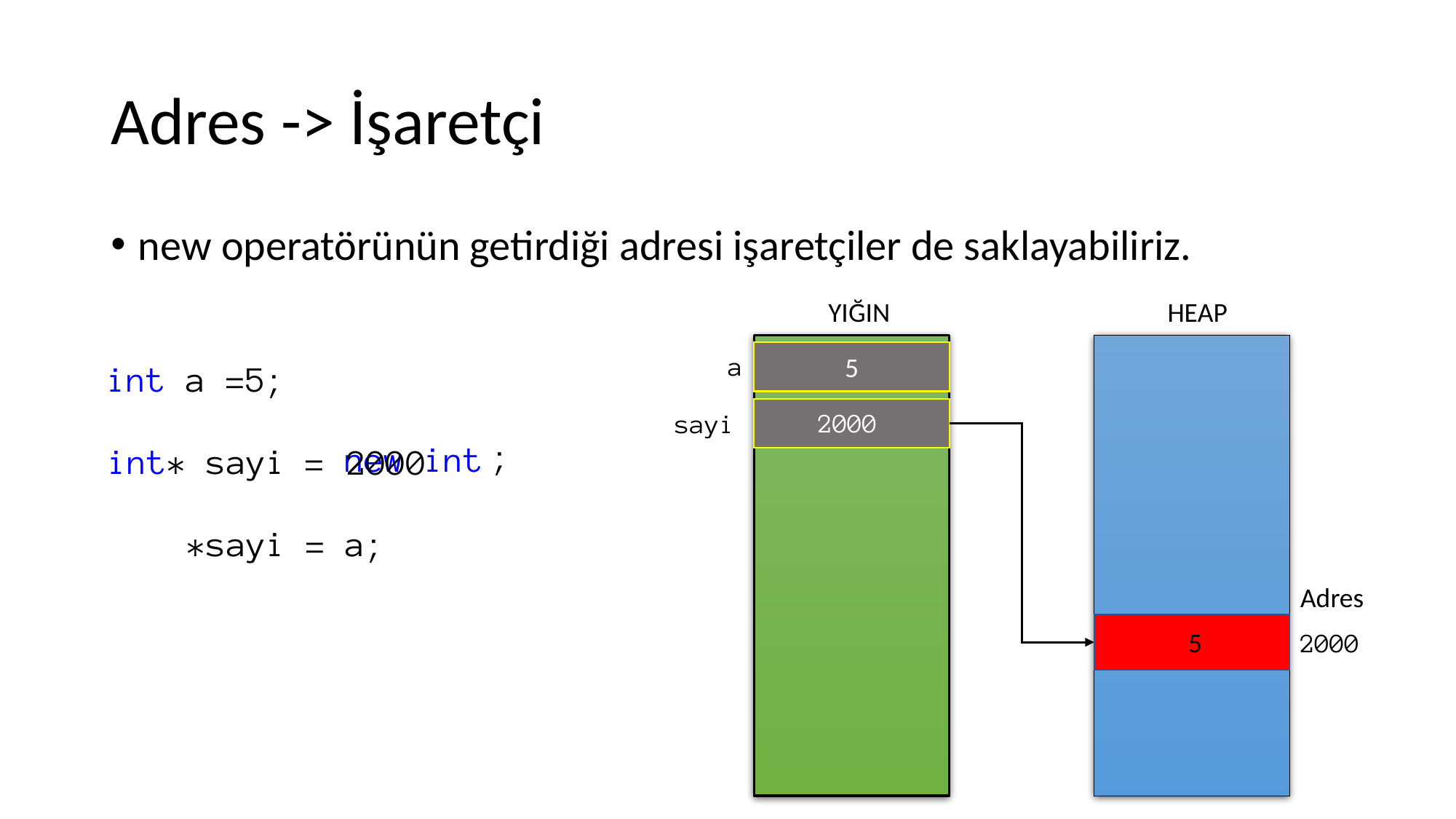

# Adres -> İşaretçi
new operatörünün getirdiği adresi işaretçiler de saklayabiliriz.
YIĞIN
HEAP

5
a
int a =5;

2000
sayi
;
new int
int* sayi =
2000
*sayi = a;
Adres

5
2000